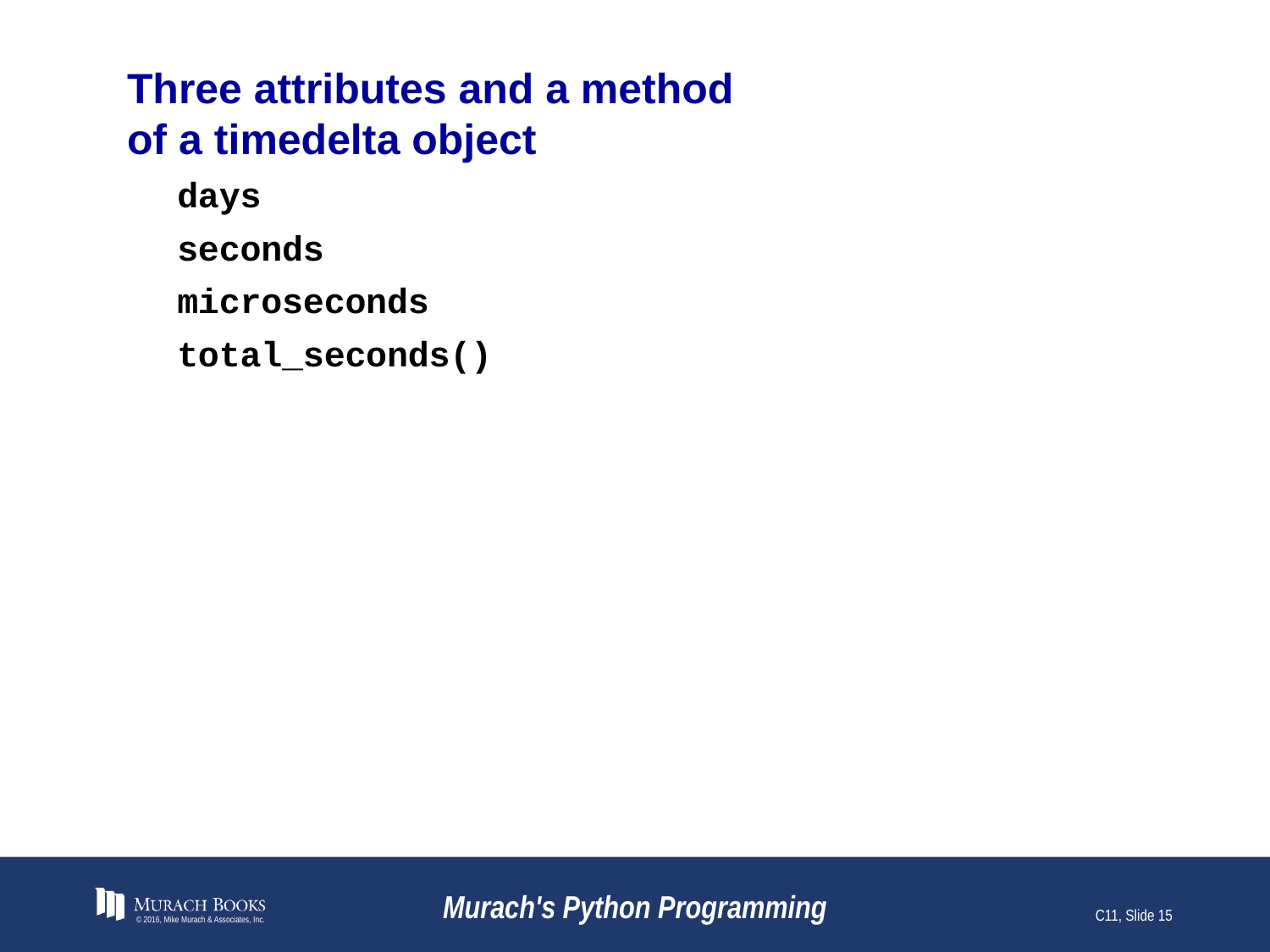

# Three attributes and a method of a timedelta object
days
seconds
microseconds
total_seconds()

© 2016, Mike Murach & Associates, Inc.
Murach's Python Programming

C11, Slide 15